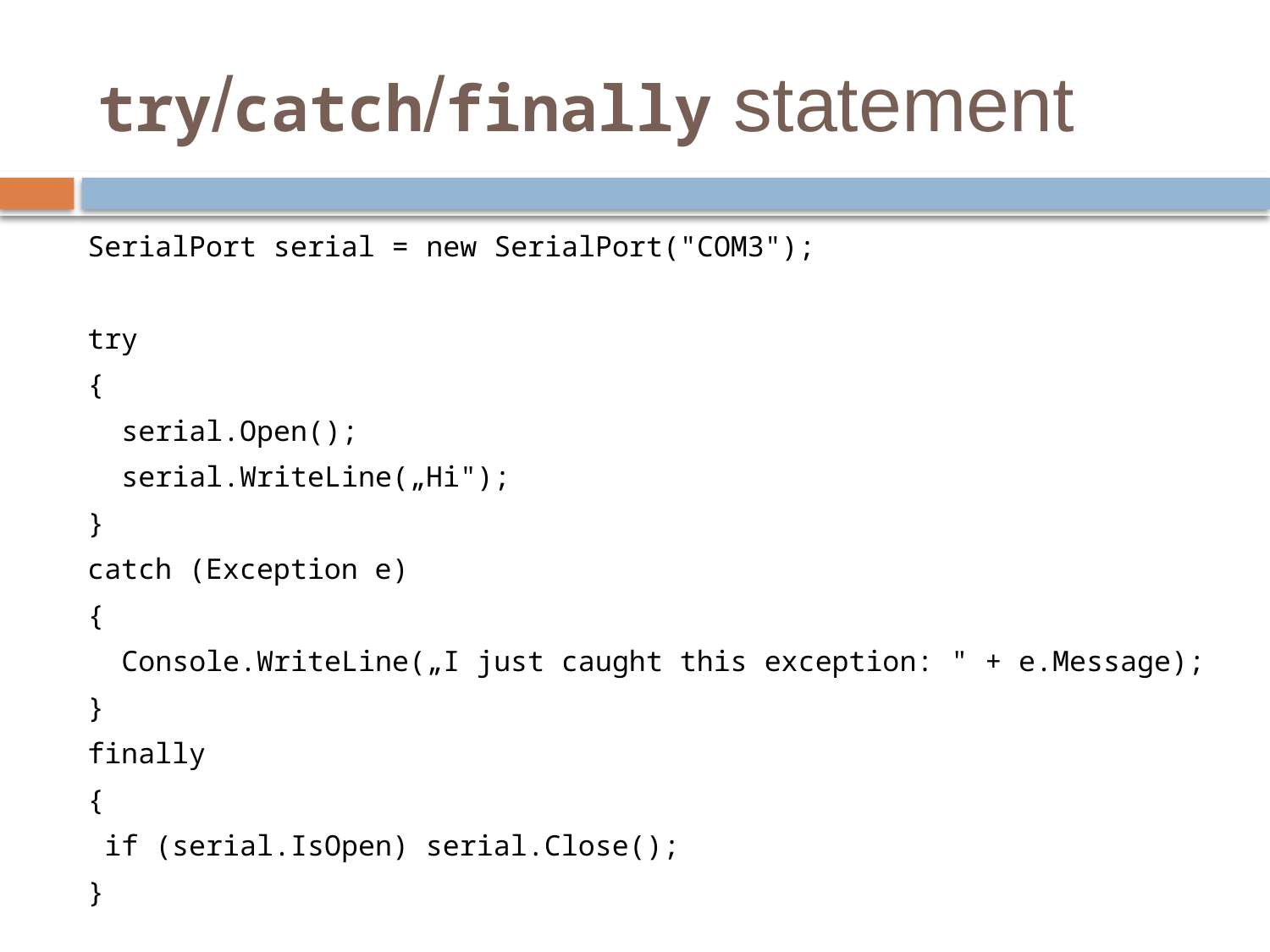

# try/catch/finally statement
SerialPort serial = new SerialPort("COM3");

try
{
  serial.Open();
  serial.WriteLine(„Hi");
}
catch (Exception e)
{
  Console.WriteLine(„I just caught this exception: " + e.Message);
}
finally
{
 if (serial.IsOpen) serial.Close();
}